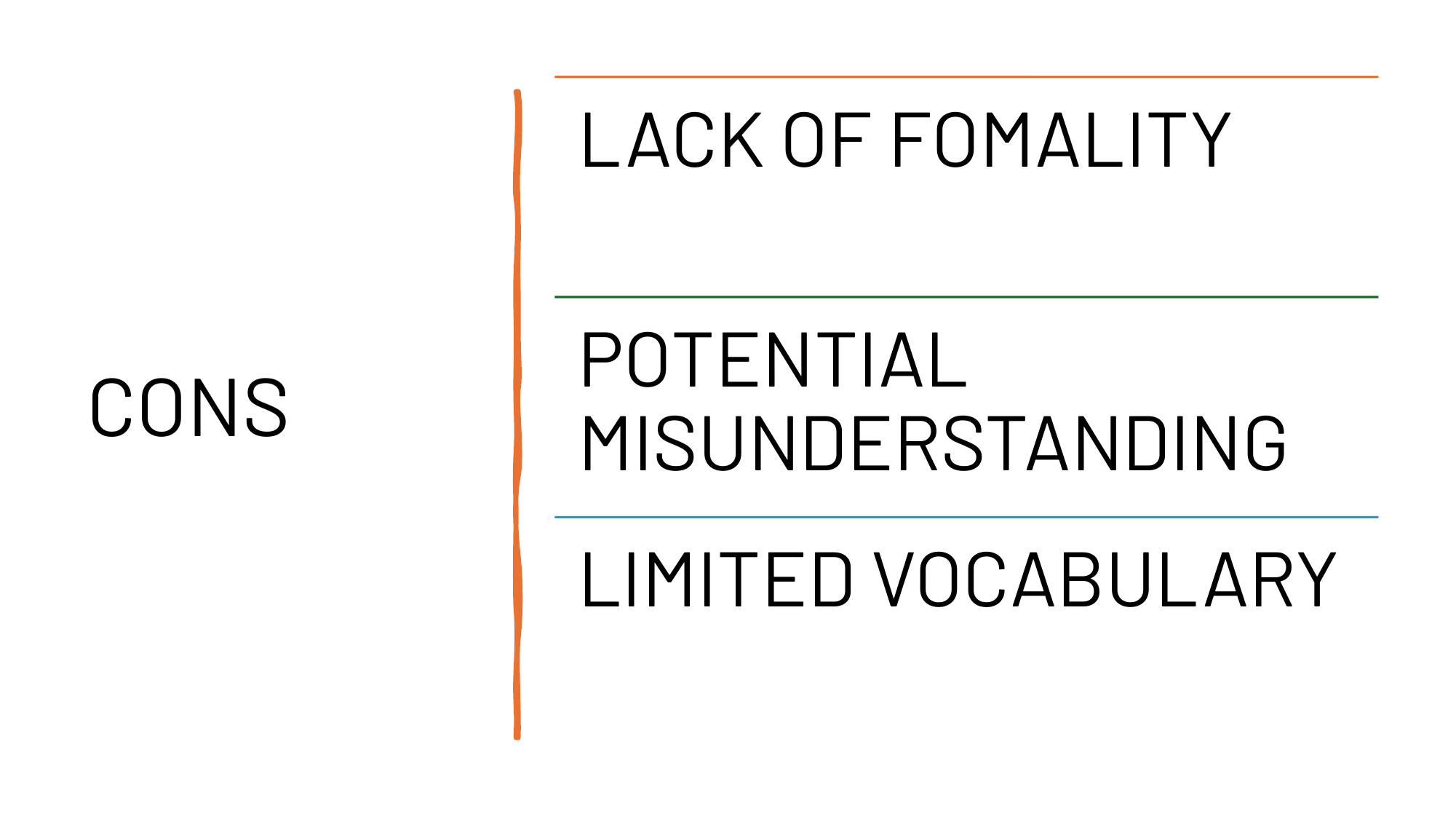

LACK OF FOMALITY
POTENTIAL MISUNDERSTANDING
LIMITED VOCABULARY
# CONS